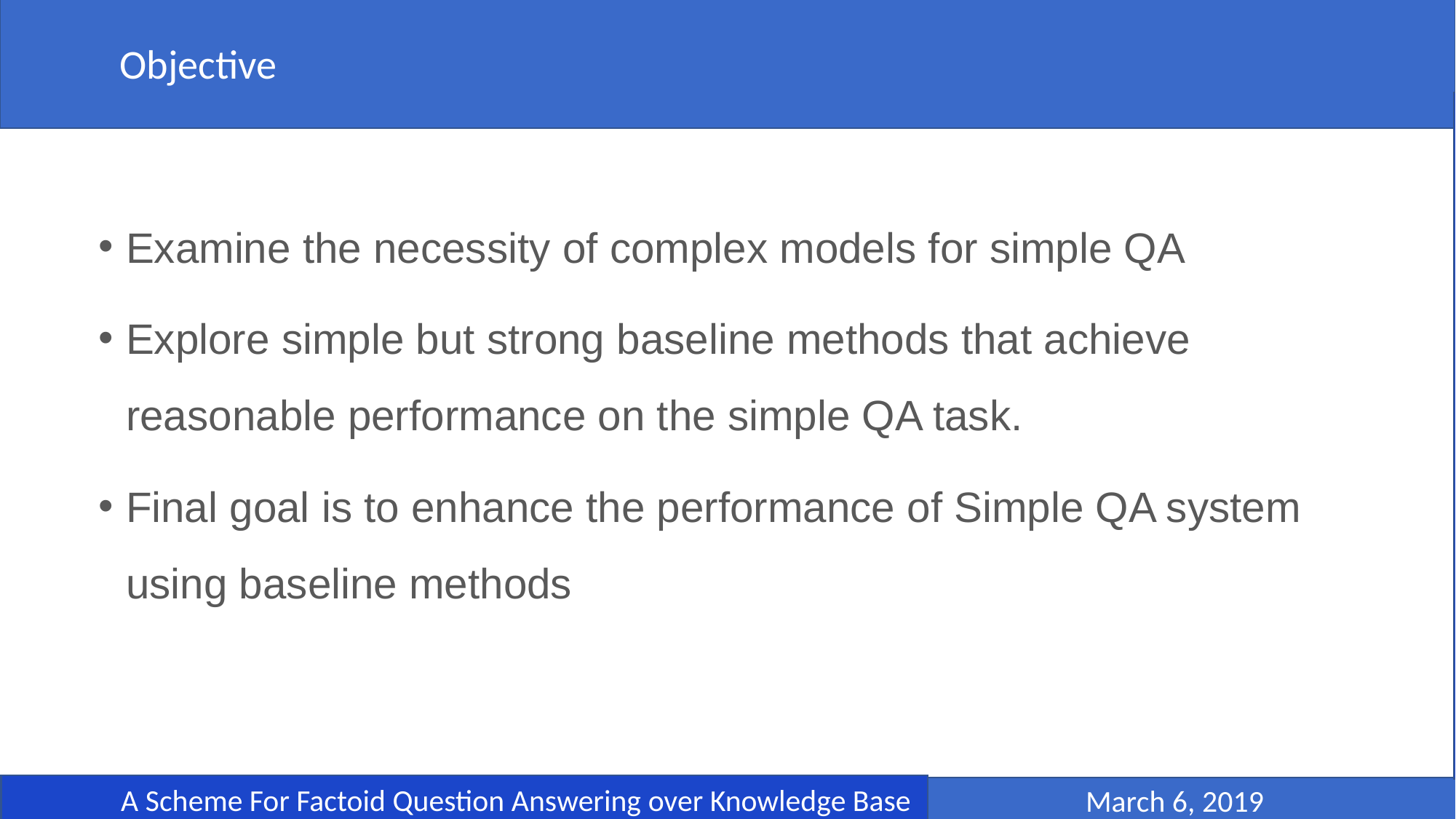

Objective

	A Scheme For Factoid Question Answering over Knowledge Base
       March 6, 2019
Examine the necessity of complex models for simple QA
Explore simple but strong baseline methods that achieve reasonable performance on the simple QA task.
Final goal is to enhance the performance of Simple QA system using baseline methods